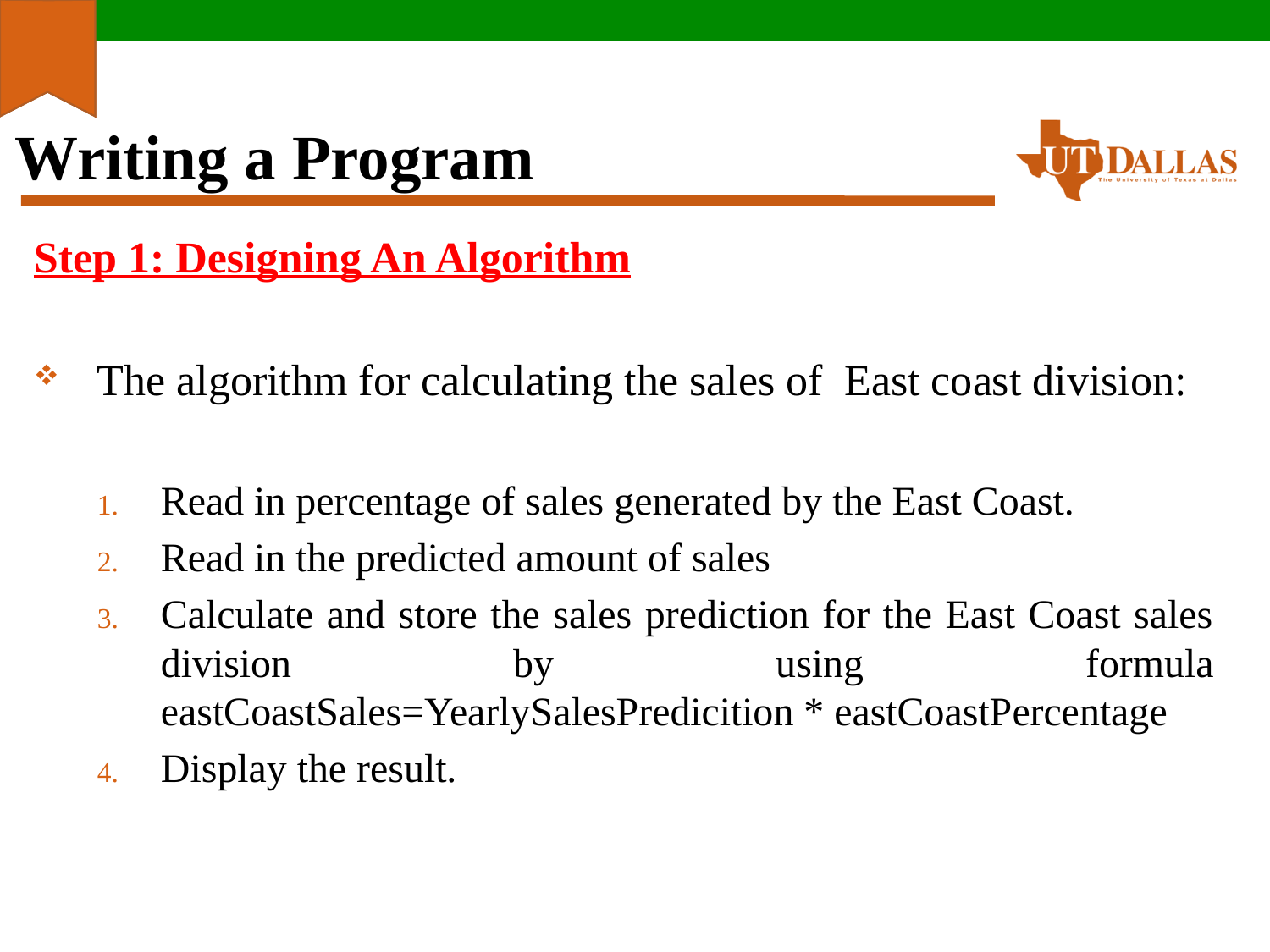

# Writing a Program
Step 1: Designing An Algorithm

The algorithm for calculating the sales of  East coast division:

Read in percentage of sales generated by the East Coast.
Read in the predicted amount of sales
Calculate and store the sales prediction for the East Coast sales division by using formula eastCoastSales=YearlySalesPredicition * eastCoastPercentage
Display the result.